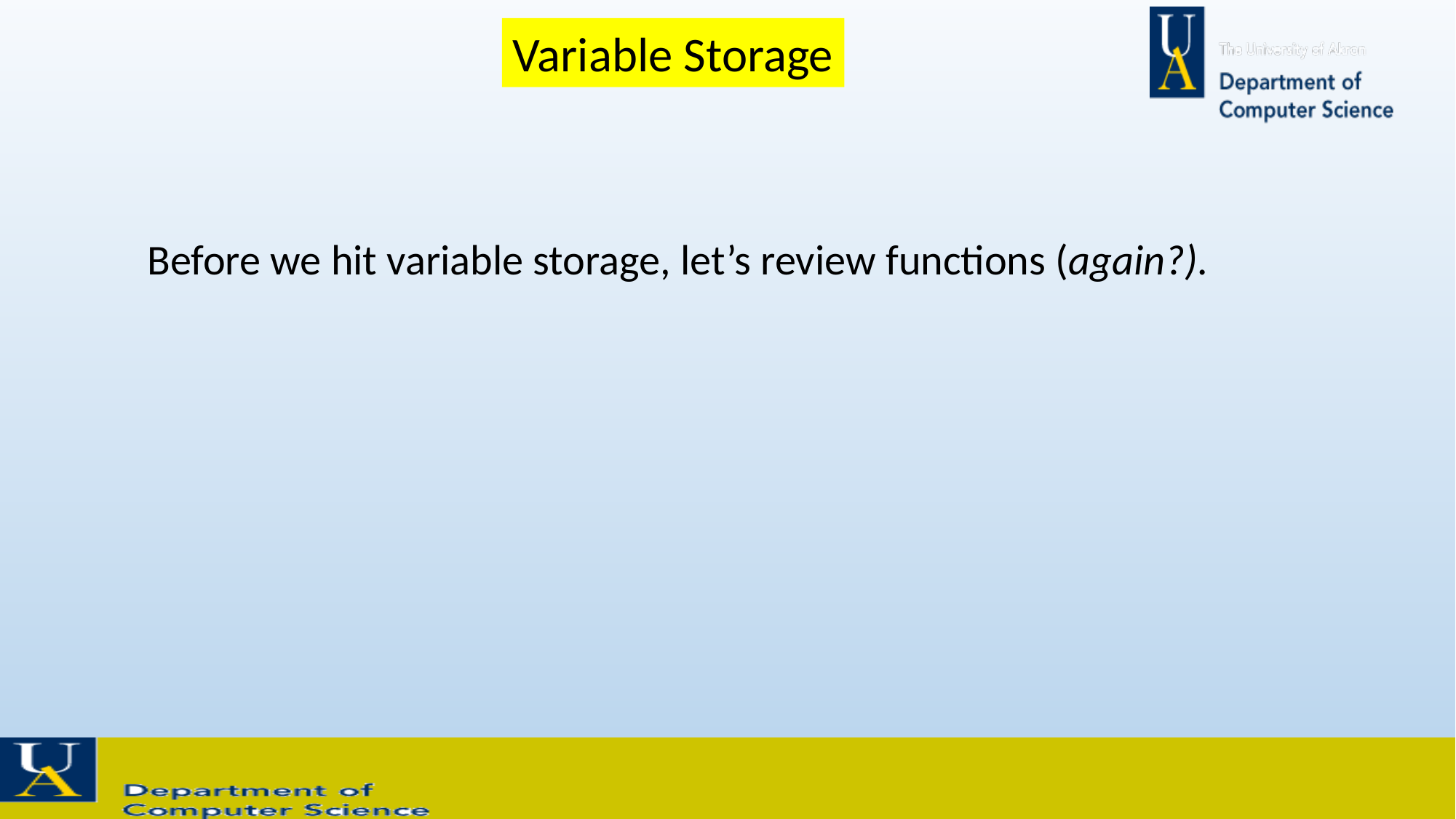

Variable Storage
Before we hit variable storage, let’s review functions (again?).